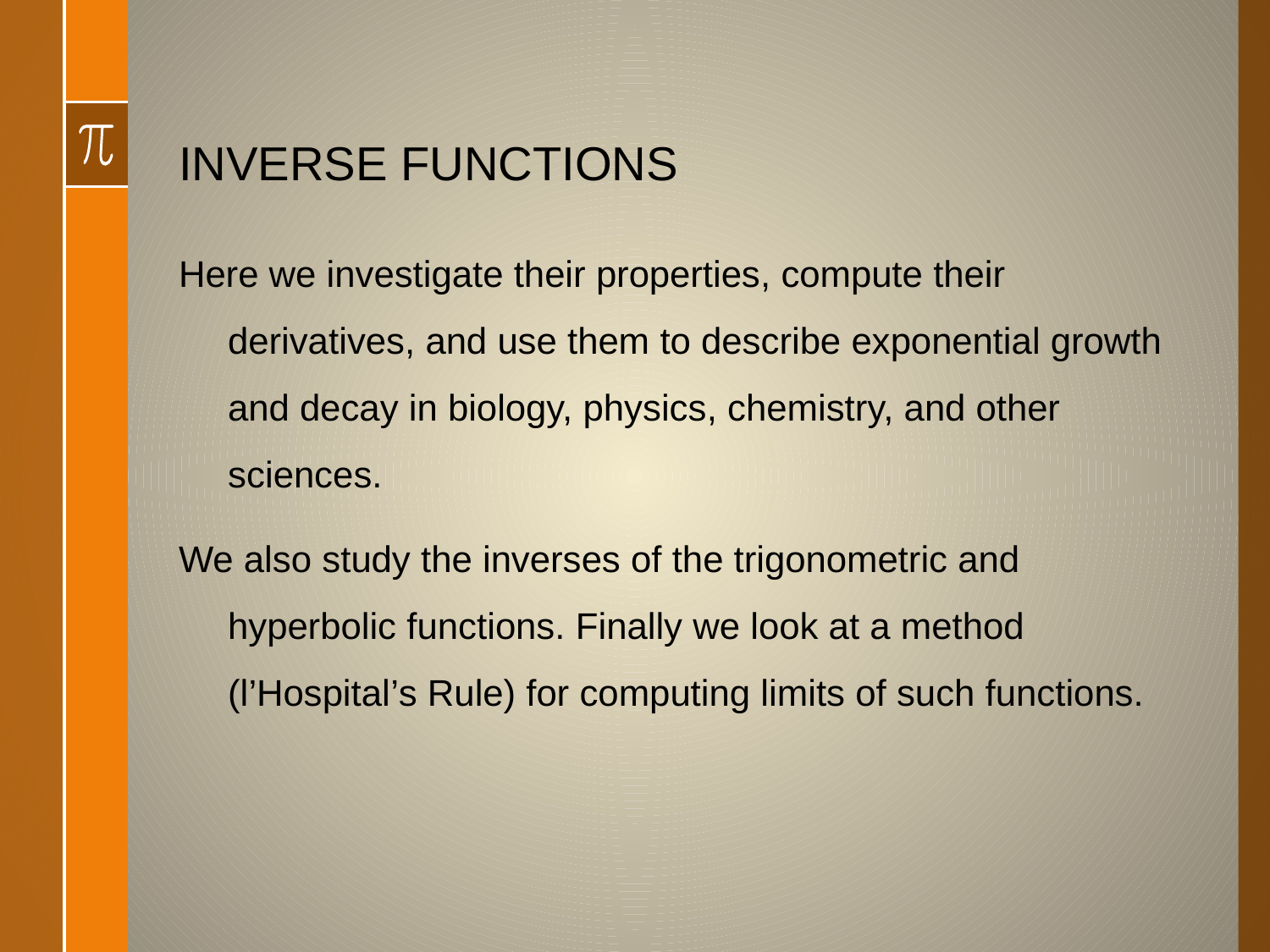

# INVERSE FUNCTIONS
Here we investigate their properties, compute their derivatives, and use them to describe exponential growth and decay in biology, physics, chemistry, and other sciences.
We also study the inverses of the trigonometric and hyperbolic functions. Finally we look at a method (l’Hospital’s Rule) for computing limits of such functions.